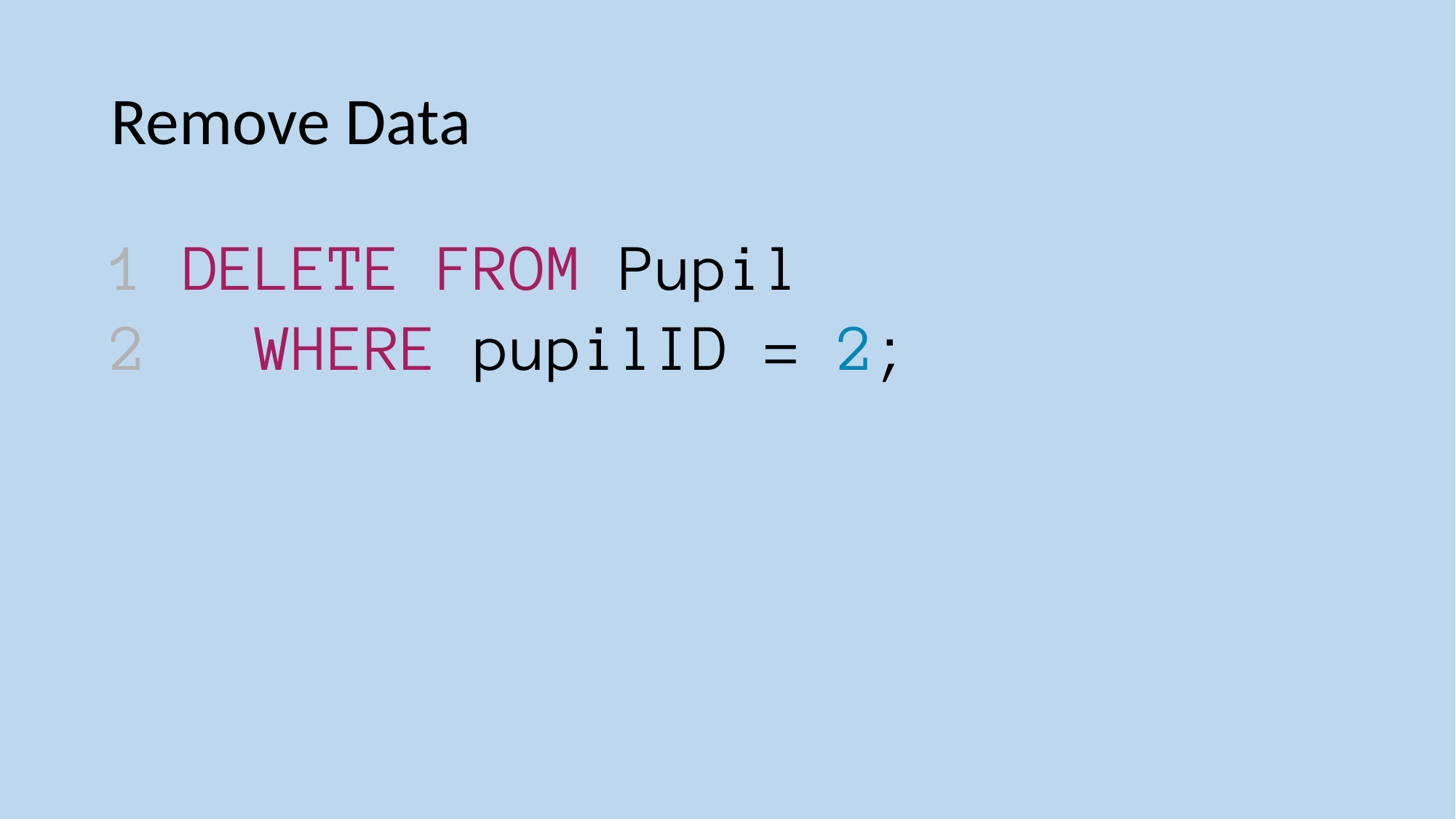

# Remove Data
1 DELETE FROM Pupil
2   WHERE pupilID = 2;